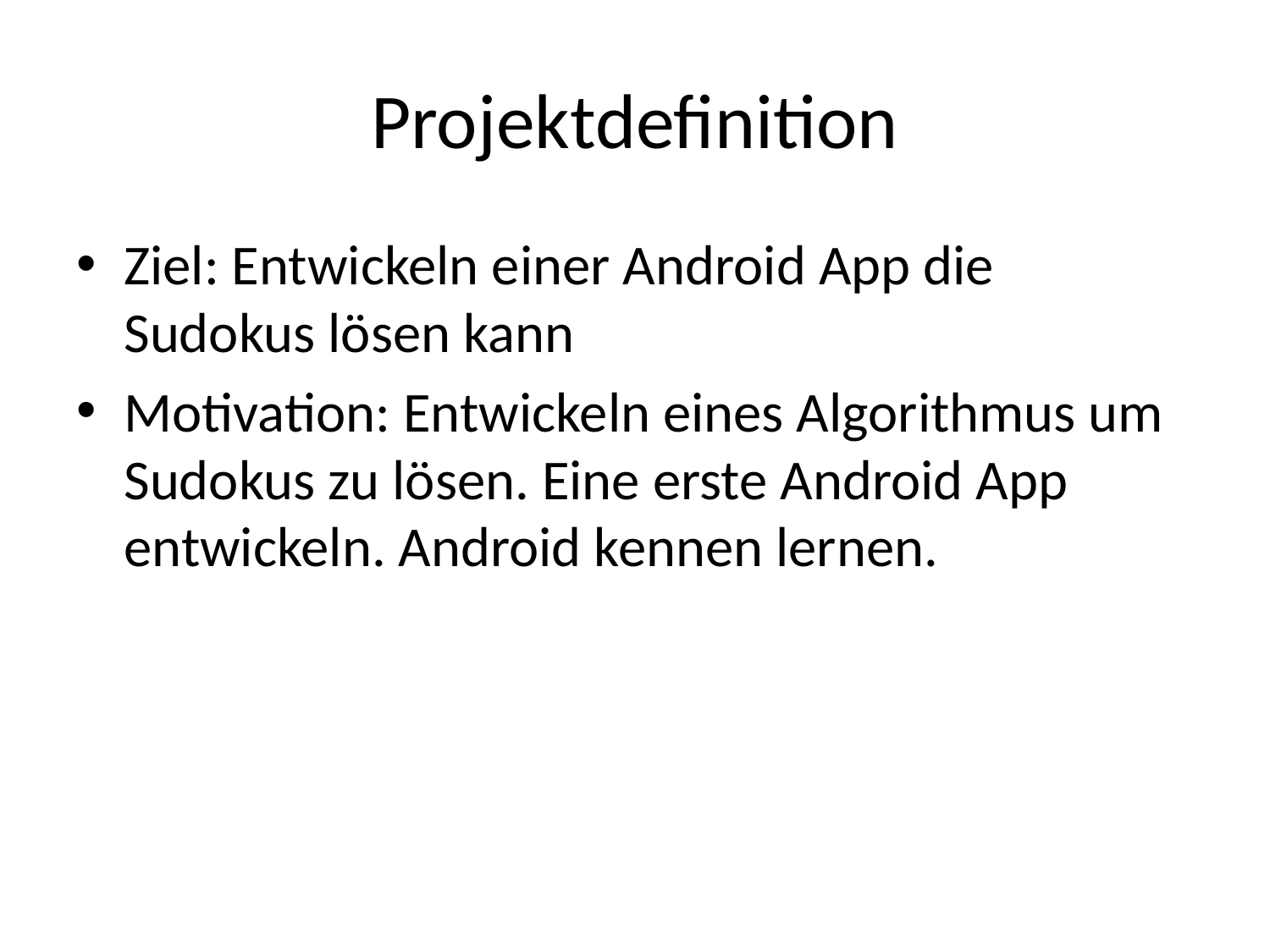

# Projektdefinition
Ziel: Entwickeln einer Android App die Sudokus lösen kann
Motivation: Entwickeln eines Algorithmus um Sudokus zu lösen. Eine erste Android App entwickeln. Android kennen lernen.